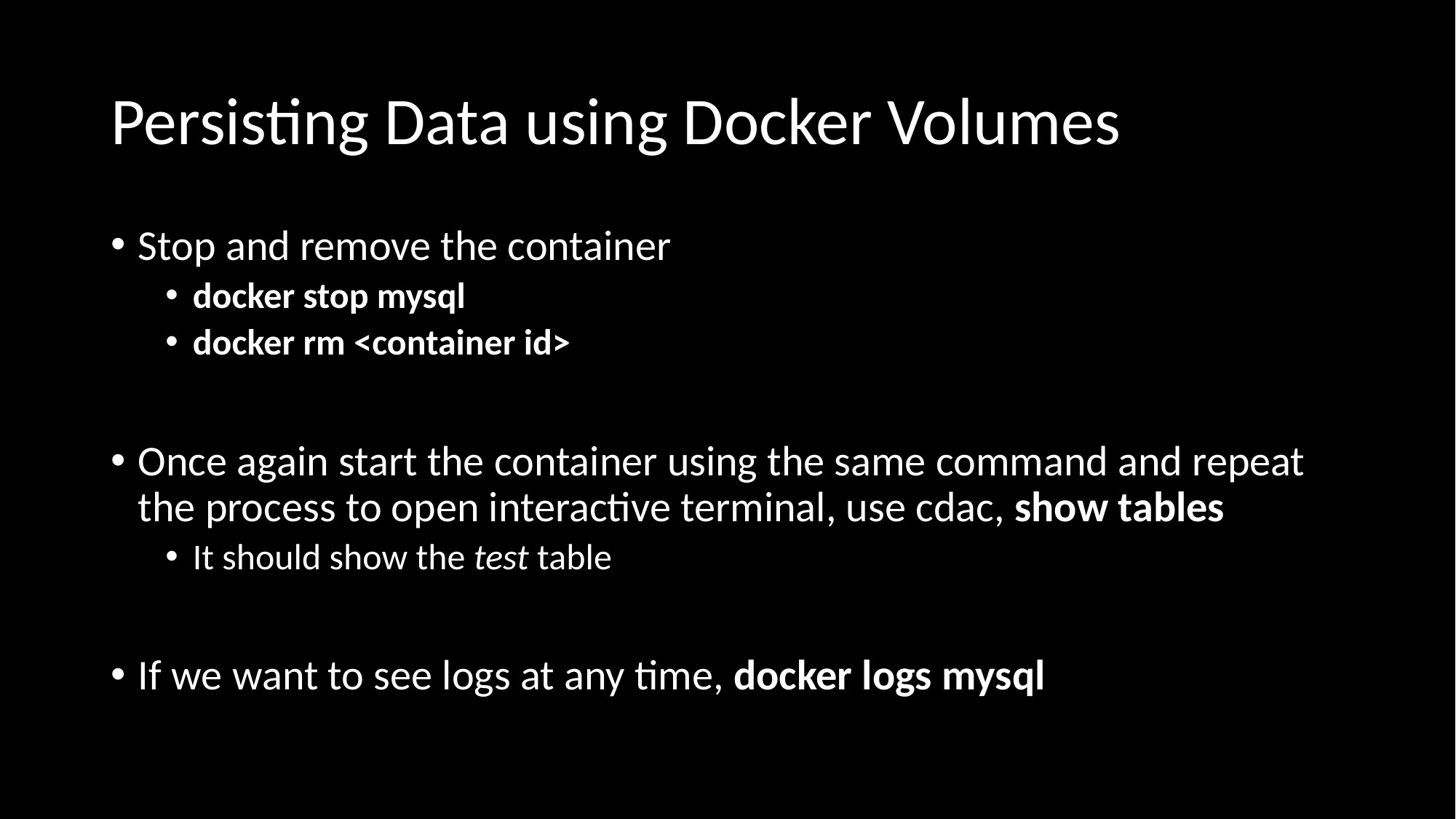

# Persisting Data using Docker Volumes
Stop and remove the container
docker stop mysql
docker rm <container id>

Once again start the container using the same command and repeat the process to open interactive terminal, use cdac, show tables
It should show the test table

If we want to see logs at any time, docker logs mysql